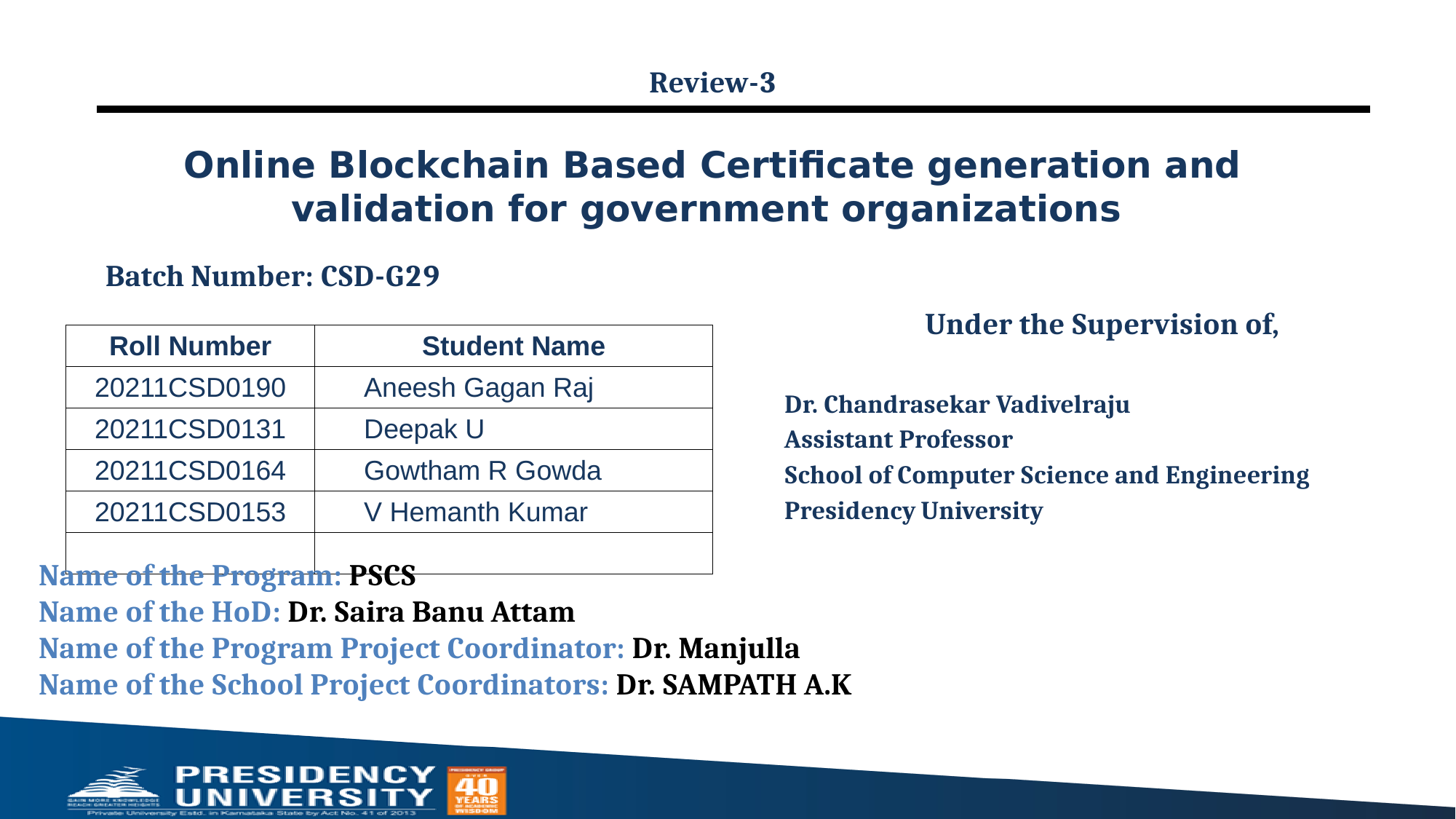

Review-3
# Online Blockchain Based Certificate generation and validation for government organizations
Batch Number: CSD-G29

Under the Supervision of,

Dr. Chandrasekar Vadivelraju
Assistant Professor
School of Computer Science and Engineering
Presidency University

| Roll Number | Student Name |
| --- | --- |
| 20211CSD0190 | Aneesh Gagan Raj |
| 20211CSD0131 | Deepak U |
| 20211CSD0164 | Gowtham R Gowda |
| 20211CSD0153 | V Hemanth Kumar |
|  |  |
Name of the Program: PSCS
Name of the HoD: Dr. Saira Banu Attam
Name of the Program Project Coordinator: Dr. Manjulla
Name of the School Project Coordinators: Dr. SAMPATH A.K